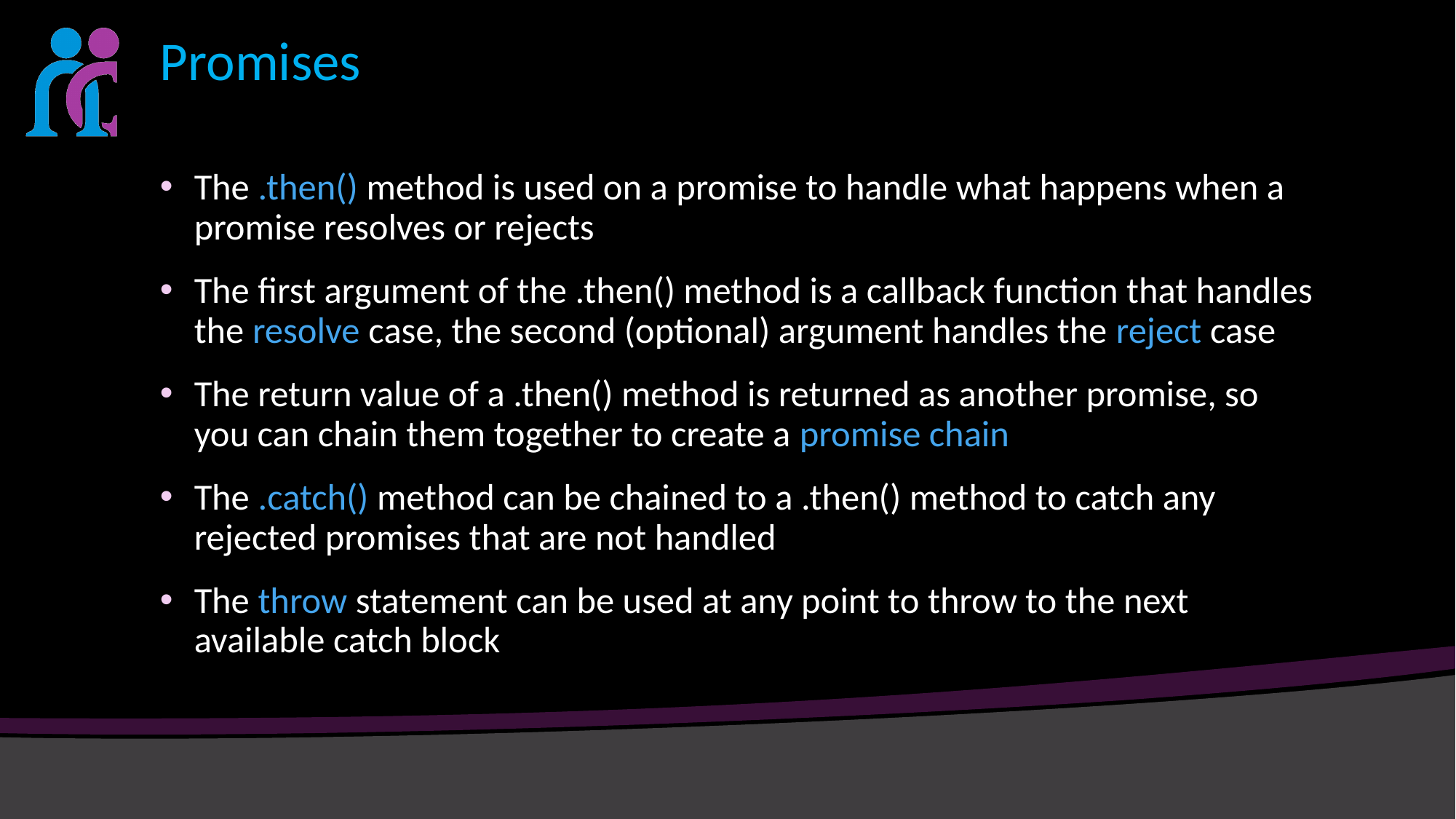

# Promises
The .then() method is used on a promise to handle what happens when a promise resolves or rejects
The first argument of the .then() method is a callback function that handles the resolve case, the second (optional) argument handles the reject case
The return value of a .then() method is returned as another promise, so you can chain them together to create a promise chain
The .catch() method can be chained to a .then() method to catch any rejected promises that are not handled
The throw statement can be used at any point to throw to the next available catch block